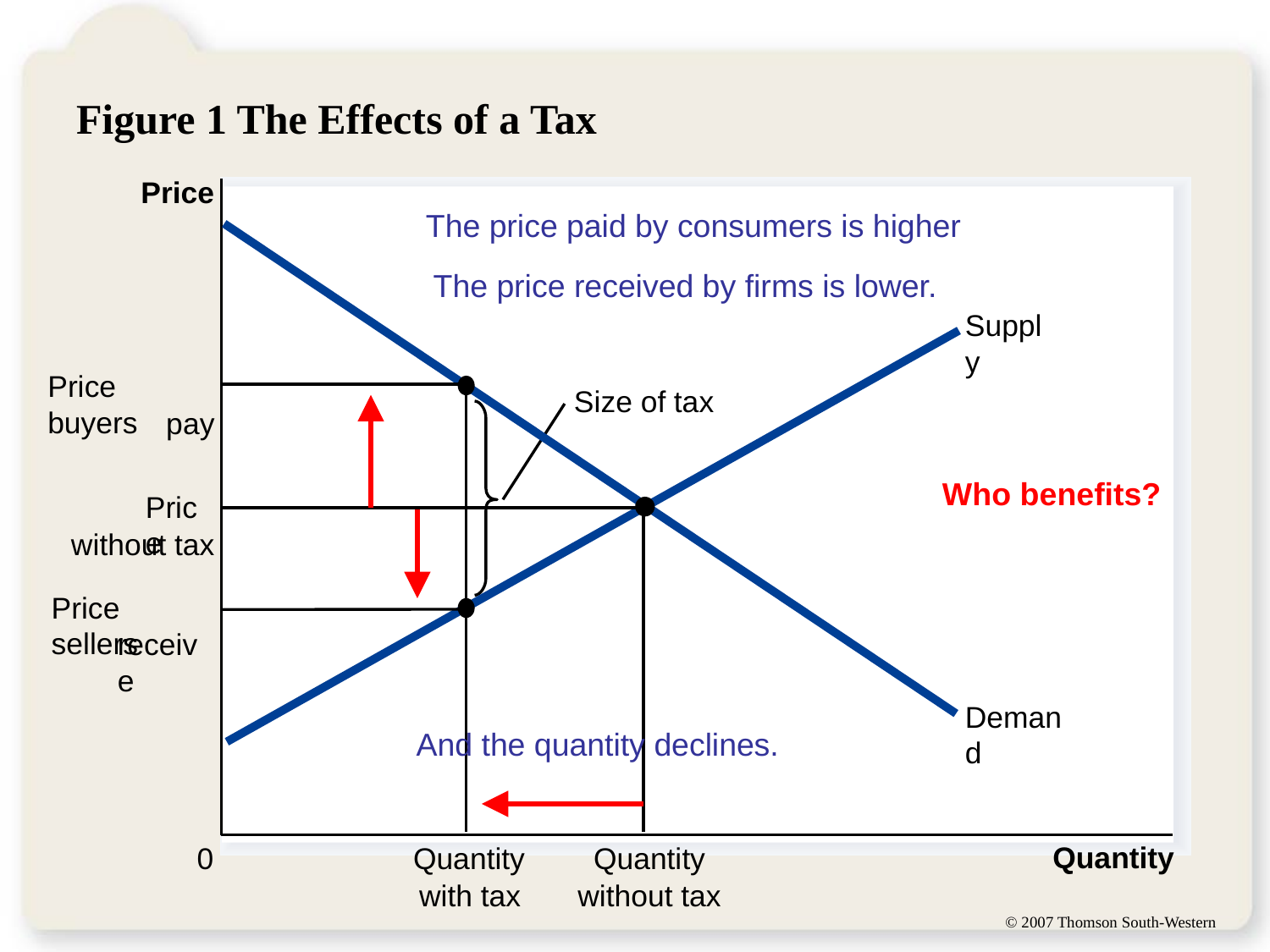

# Figure 1 The Effects of a Tax
Price

The price paid by consumers is higher
The price received by firms is lower.
Supply
Price buyers
pay
Price sellers
receive

Quantity
with tax
Size of tax

Who benefits?
Price

without tax
Quantity
without tax

Demand
And the quantity declines.
Quantity
0